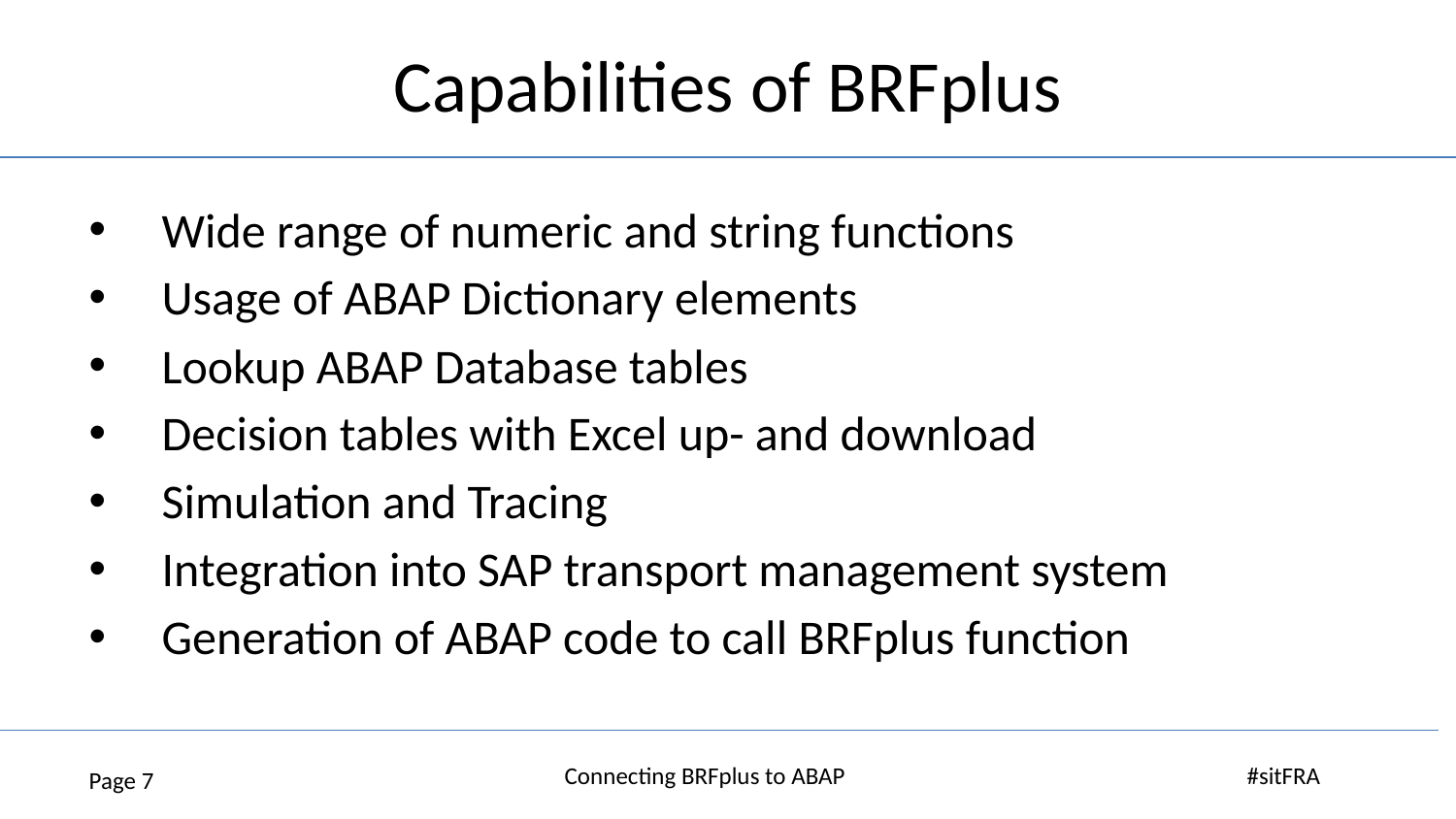

# Capabilities of BRFplus
Wide range of numeric and string functions
Usage of ABAP Dictionary elements
Lookup ABAP Database tables
Decision tables with Excel up- and download
Simulation and Tracing
Integration into SAP transport management system
Generation of ABAP code to call BRFplus function